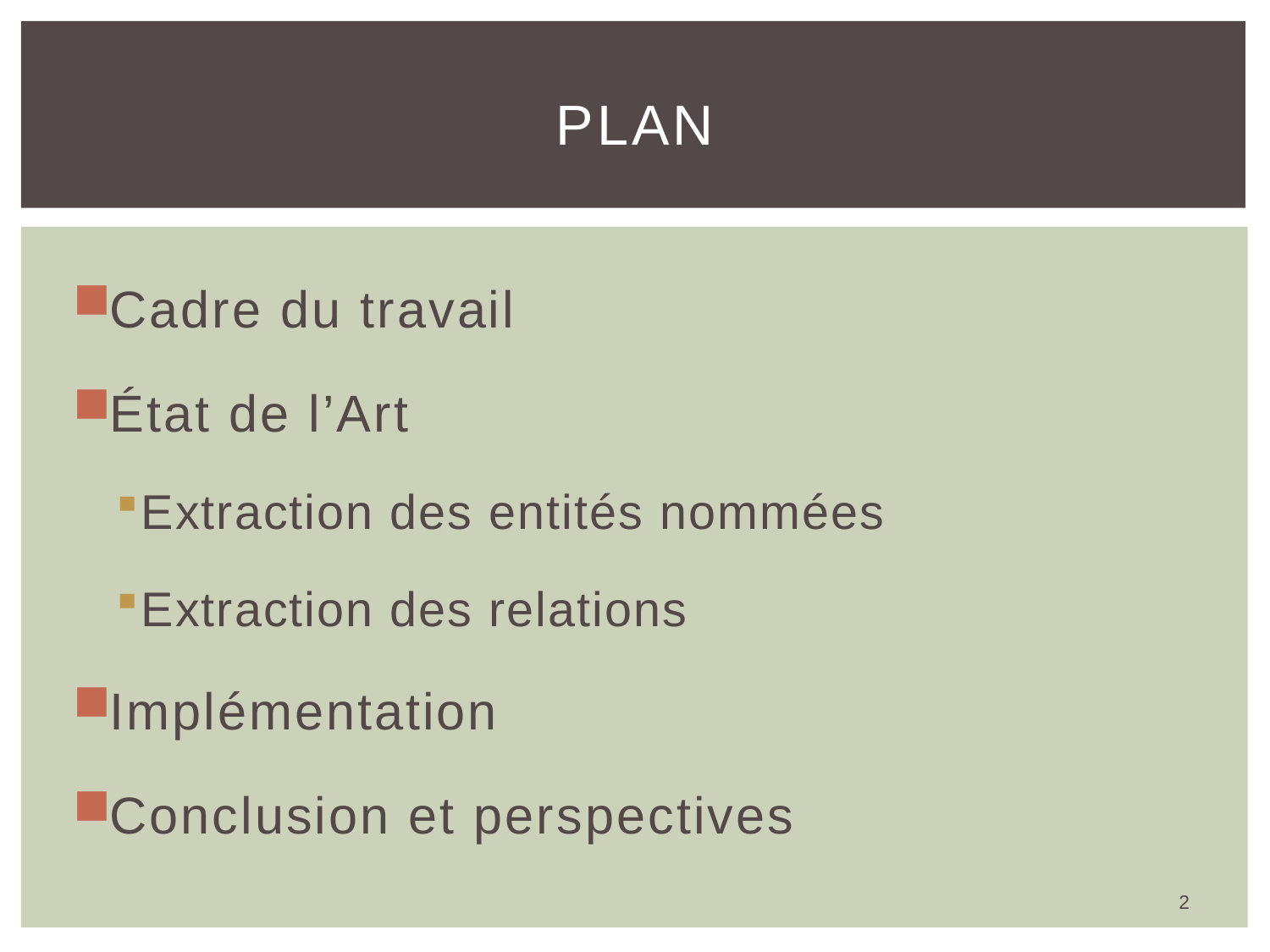

# PLAN
Cadre du travail
État de l’Art
Extraction des entités nommées
Extraction des relations
Implémentation
Conclusion et perspectives
2